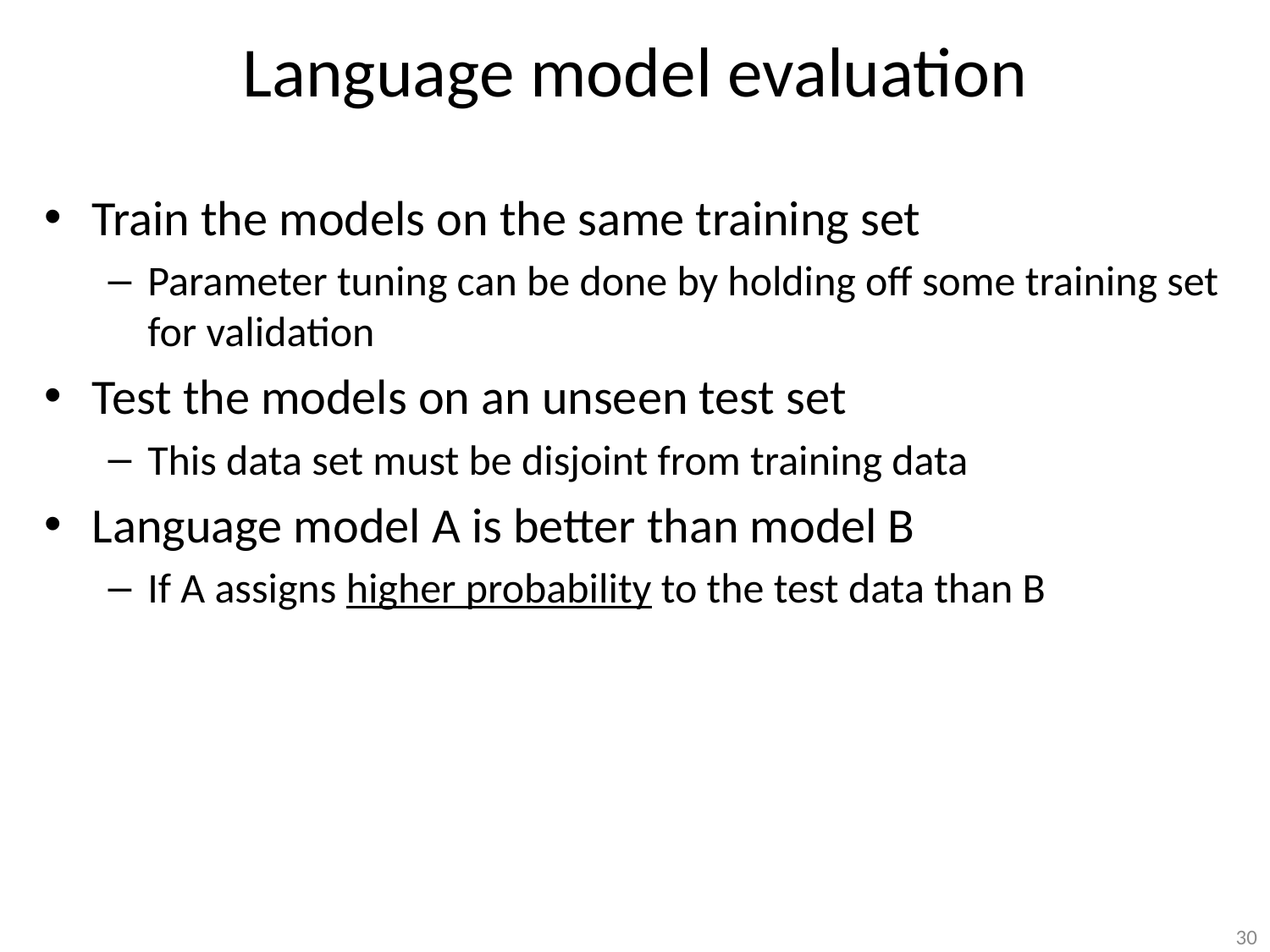

# Language model evaluation
Train the models on the same training set
Parameter tuning can be done by holding off some training set for validation
Test the models on an unseen test set
This data set must be disjoint from training data
Language model A is better than model B
If A assigns higher probability to the test data than B
30